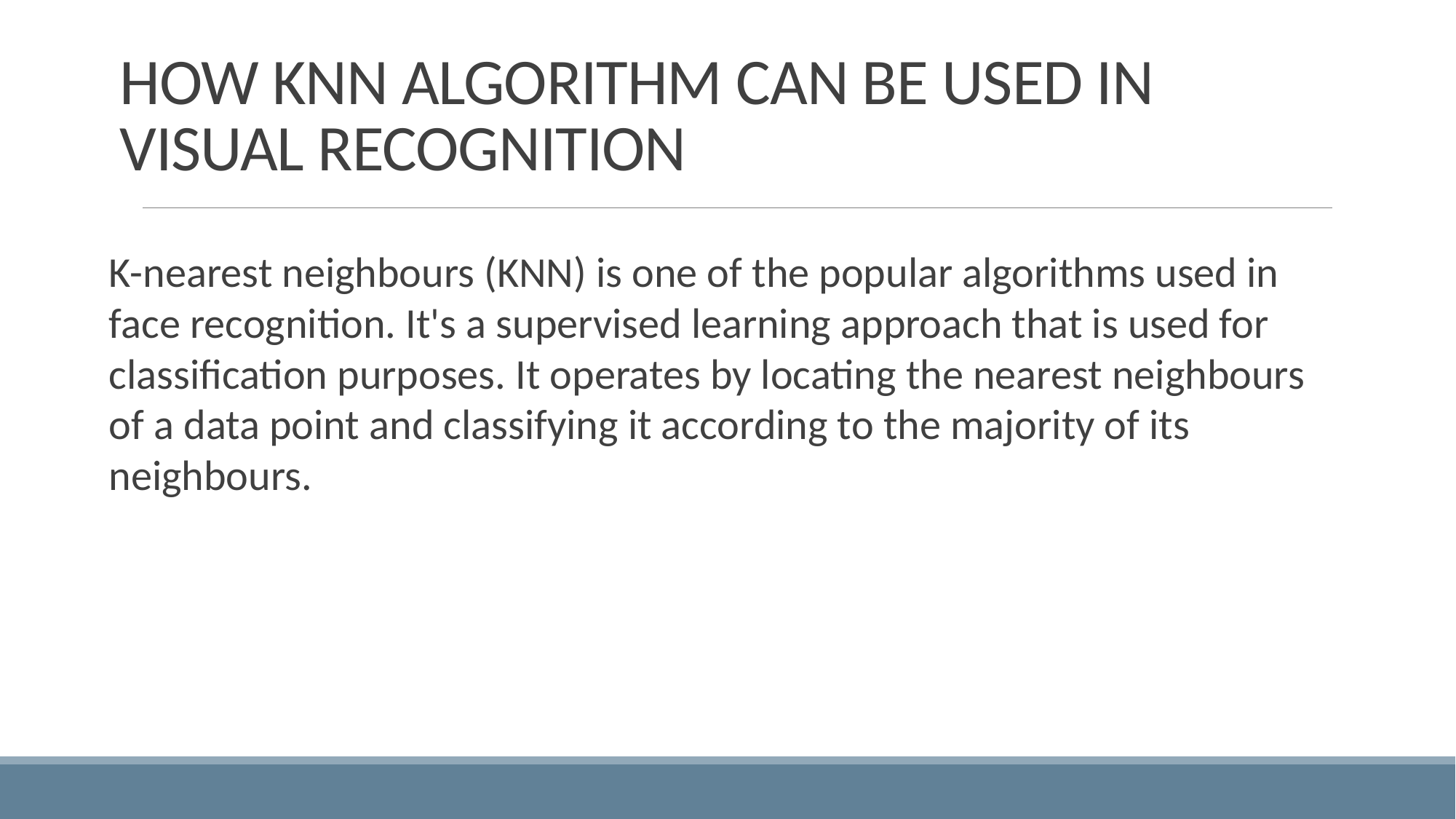

# HOW KNN ALGORITHM CAN BE USED IN VISUAL RECOGNITION
K-nearest neighbours (KNN) is one of the popular algorithms used in face recognition. It's a supervised learning approach that is used for classification purposes. It operates by locating the nearest neighbours of a data point and classifying it according to the majority of its neighbours.